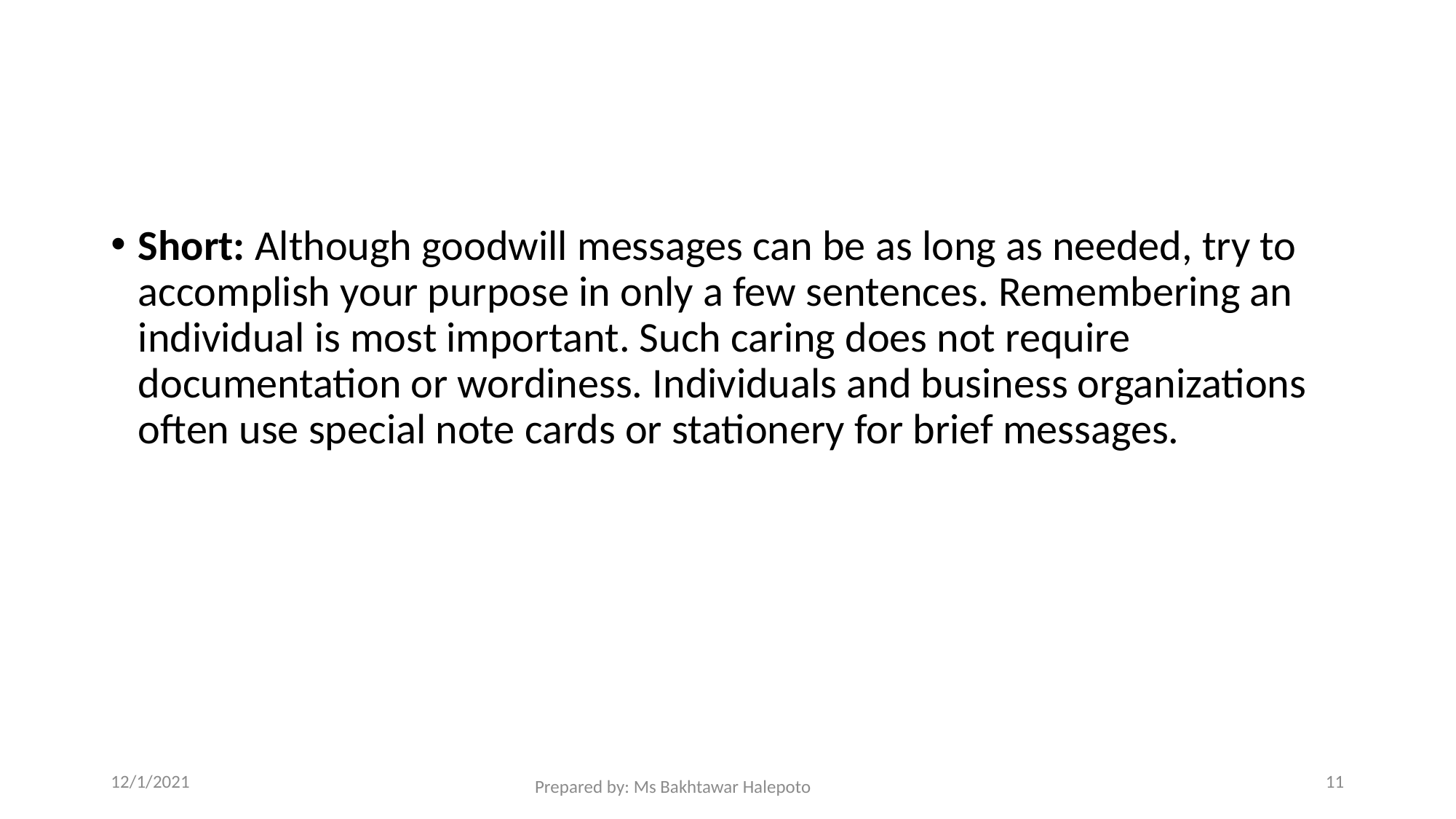

Short: Although goodwill messages can be as long as needed, try to accomplish your purpose in only a few sentences. Remembering an individual is most important. Such caring does not require documentation or wordiness. Individuals and business organizations often use special note cards or stationery for brief messages.
12/1/2021
11
Prepared by: Ms Bakhtawar Halepoto